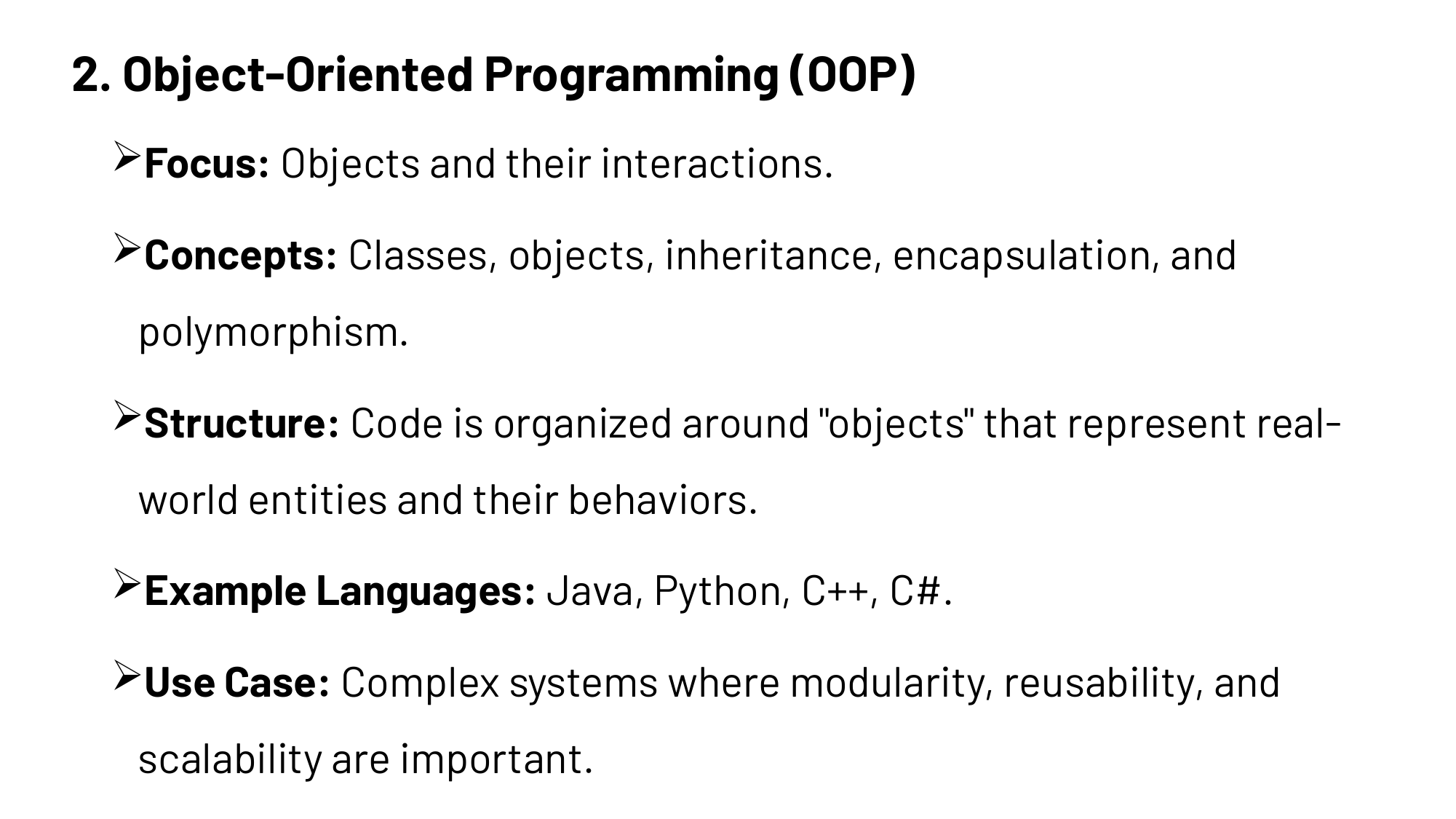

# 2. Object-Oriented Programming (OOP)
Focus: Objects and their interactions.
Concepts: Classes, objects, inheritance, encapsulation, and polymorphism.
Structure: Code is organized around "objects" that represent real-world entities and their behaviors.
Example Languages: Java, Python, C++, C#.
Use Case: Complex systems where modularity, reusability, and scalability are important.